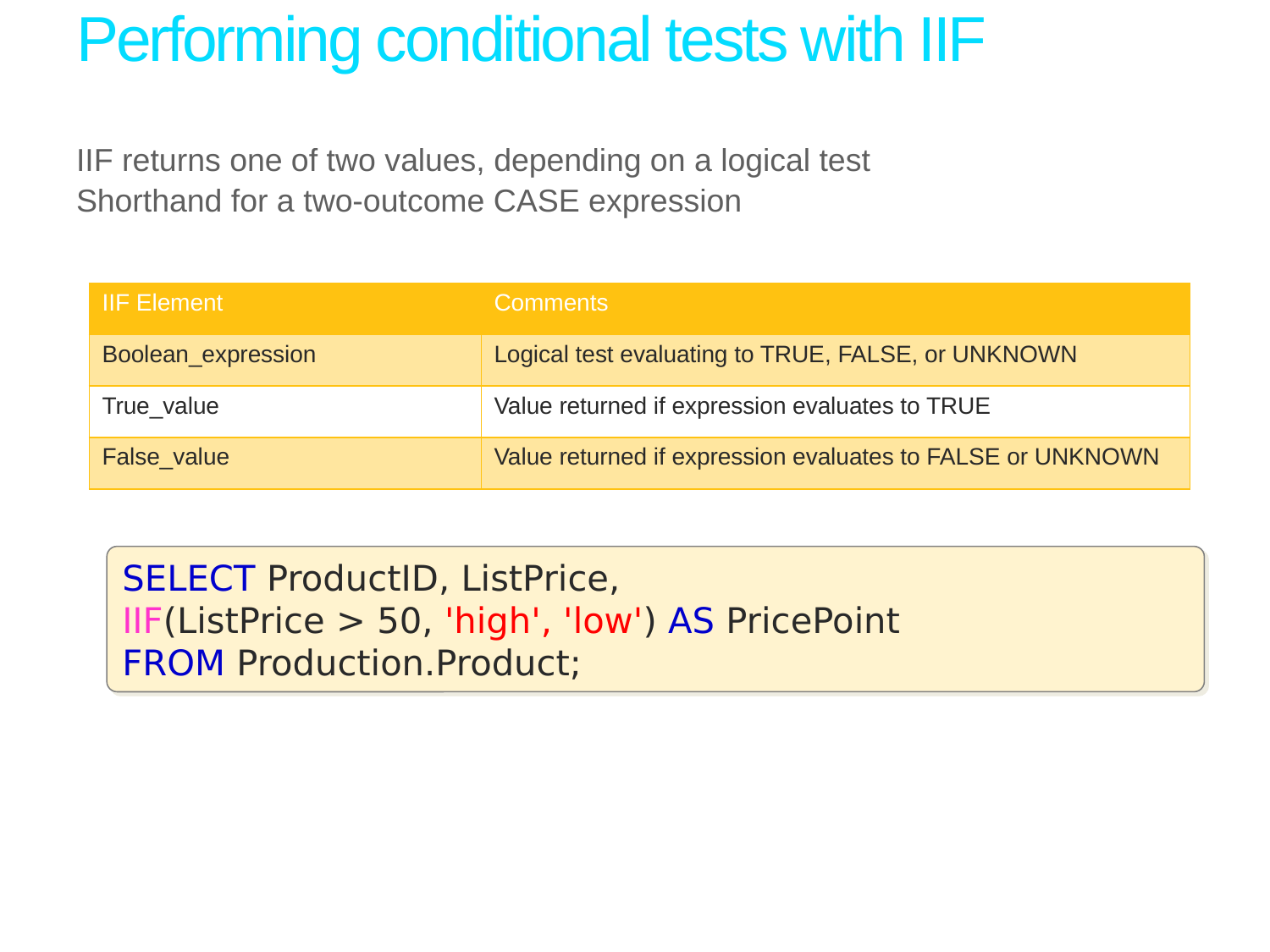

# Performing conditional tests with IIF
IIF returns one of two values, depending on a logical test
Shorthand for a two-outcome CASE expression

| IIF Element | Comments |
| --- | --- |
| Boolean\_expression | Logical test evaluating to TRUE, FALSE, or UNKNOWN |
| True\_value | Value returned if expression evaluates to TRUE |
| False\_value | Value returned if expression evaluates to FALSE or UNKNOWN |
SELECT ProductID, ListPrice,
IIF(ListPrice > 50, 'high', 'low') AS PricePoint
FROM Production.Product;